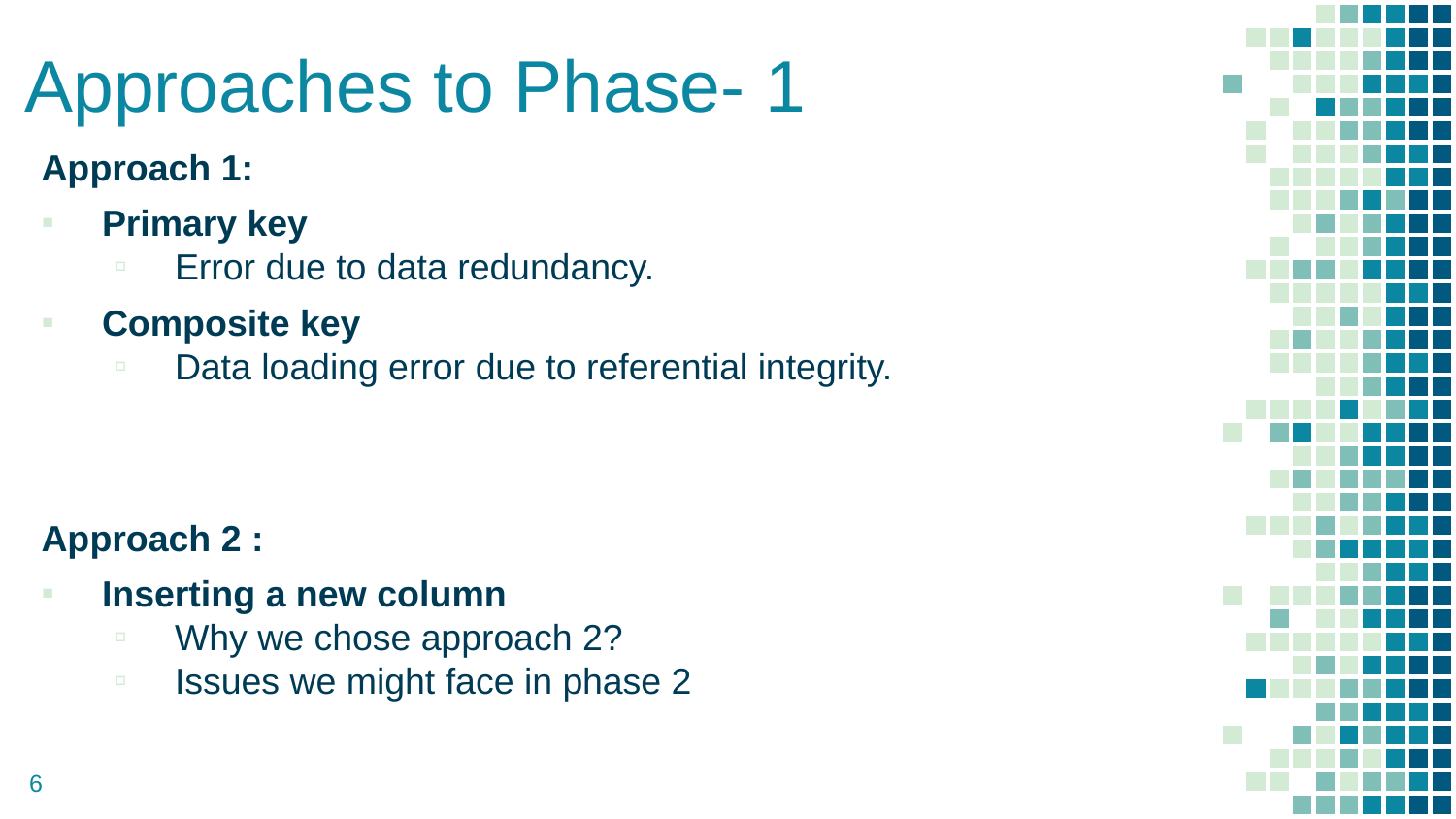

# Approaches to Phase- 1
Approach 1:
Primary key
Error due to data redundancy.
Composite key
Data loading error due to referential integrity.

Approach 2 :
Inserting a new column
Why we chose approach 2?
Issues we might face in phase 2

6